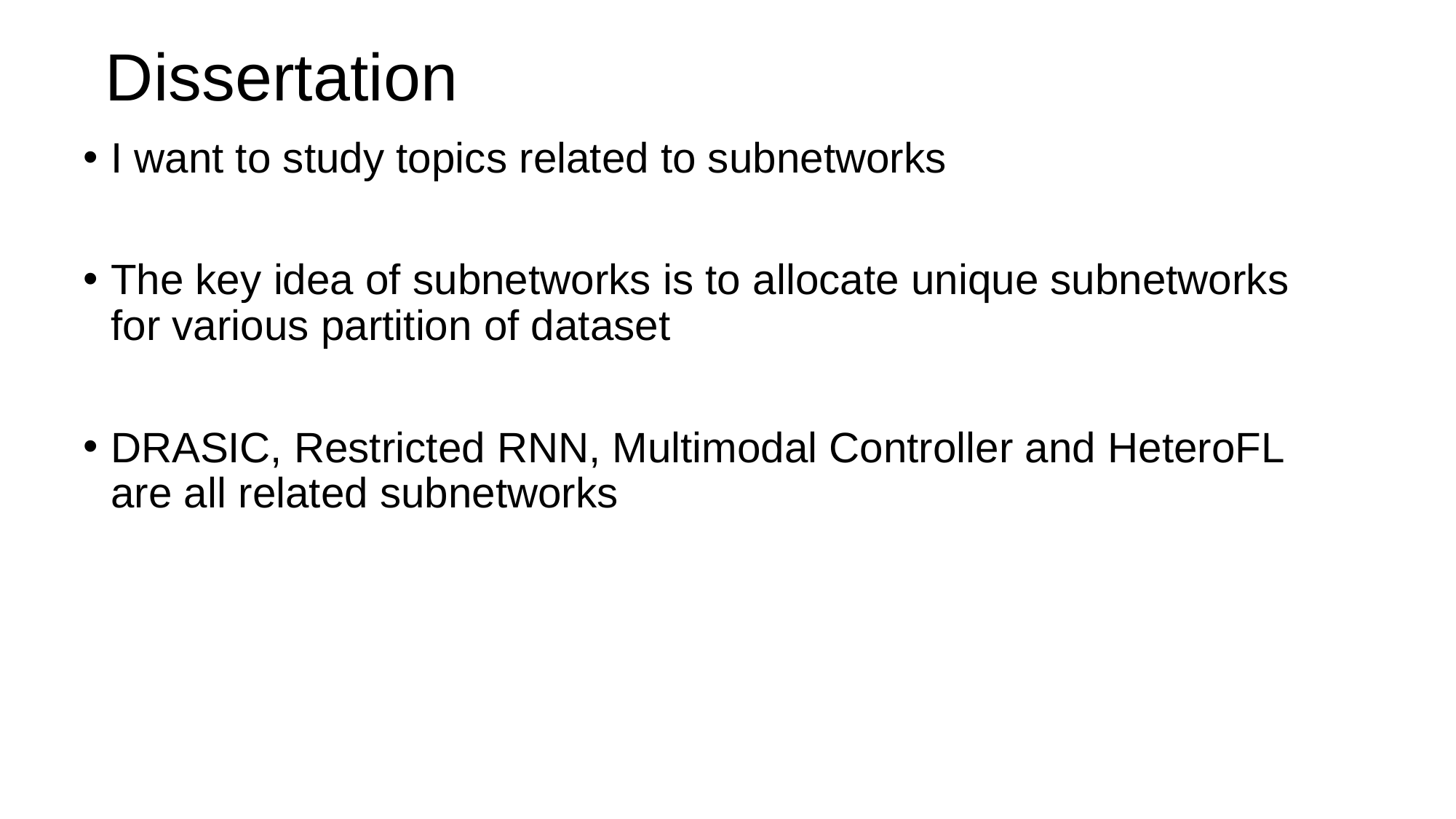

# Dissertation
I want to study topics related to subnetworks

The key idea of subnetworks is to allocate unique subnetworks for various partition of dataset

DRASIC, Restricted RNN, Multimodal Controller and HeteroFL are all related subnetworks